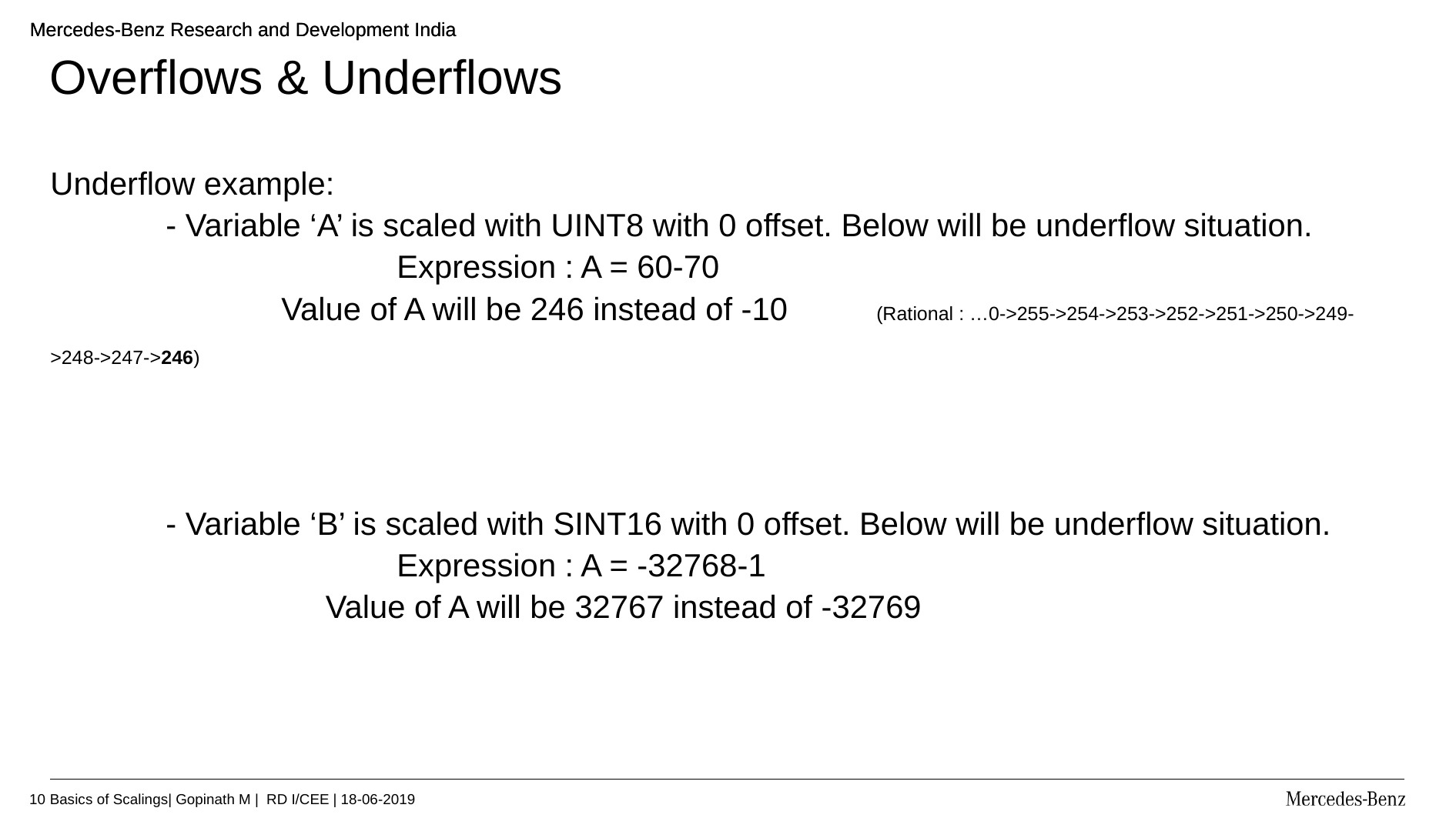

# Overflows & Underflows
Underflow example:
 	- Variable ‘A’ is scaled with UINT8 with 0 offset. Below will be underflow situation.
			Expression : A = 60-70
		Value of A will be 246 instead of -10          (Rational : …0->255->254->253->252->251->250->249->248->247->246)

	- Variable ‘B’ is scaled with SINT16 with 0 offset. Below will be underflow situation.
			Expression : A = -32768-1
		     Value of A will be 32767 instead of -32769

10
Basics of Scalings| Gopinath M |  RD I/CEE | 18-06-2019